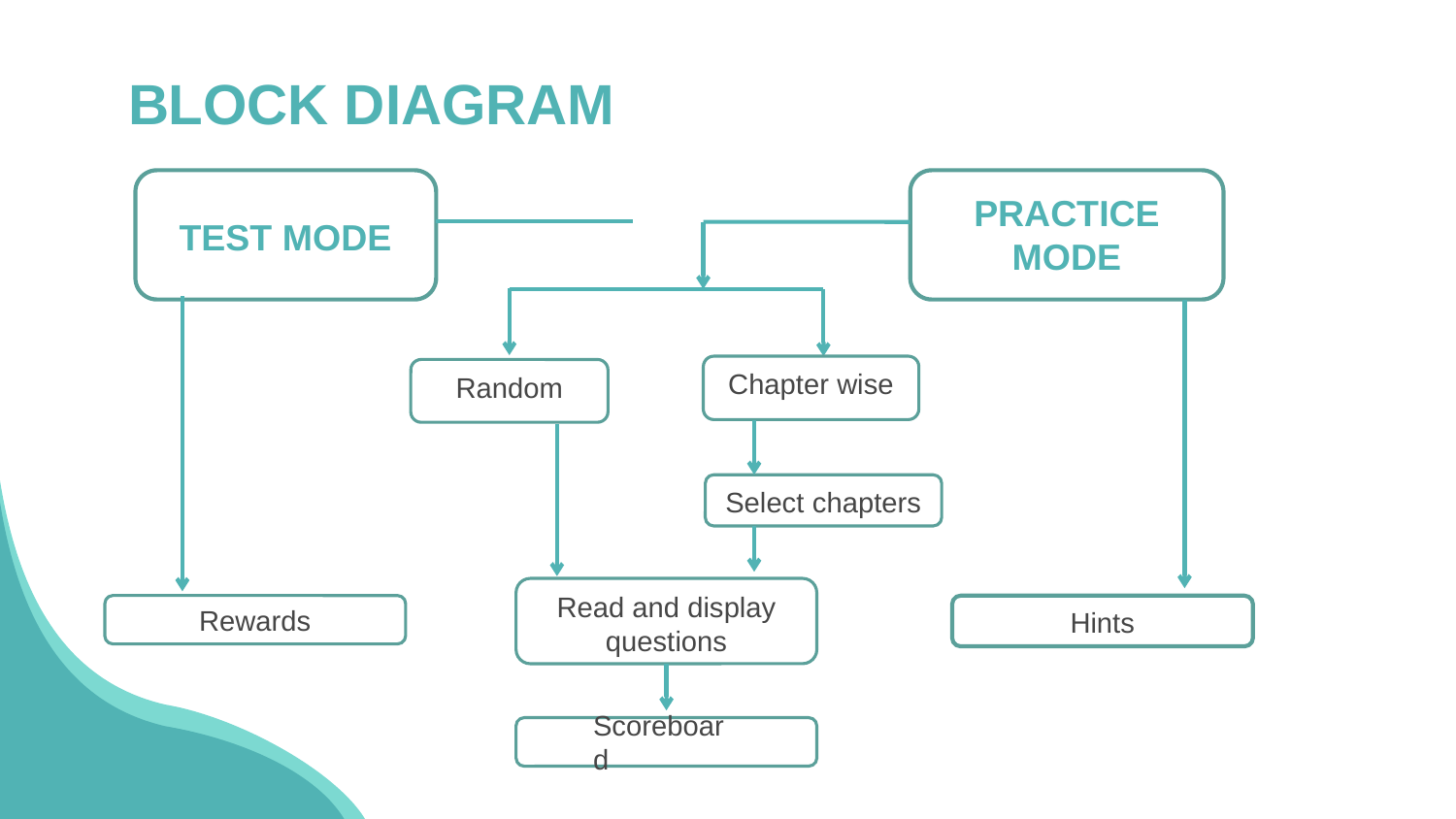

# BLOCK DIAGRAM

PRACTICE MODE
TEST MODE
Chapter wise

Random

Select chapters

Read and display questions

Rewards
Hints

Scoreboard